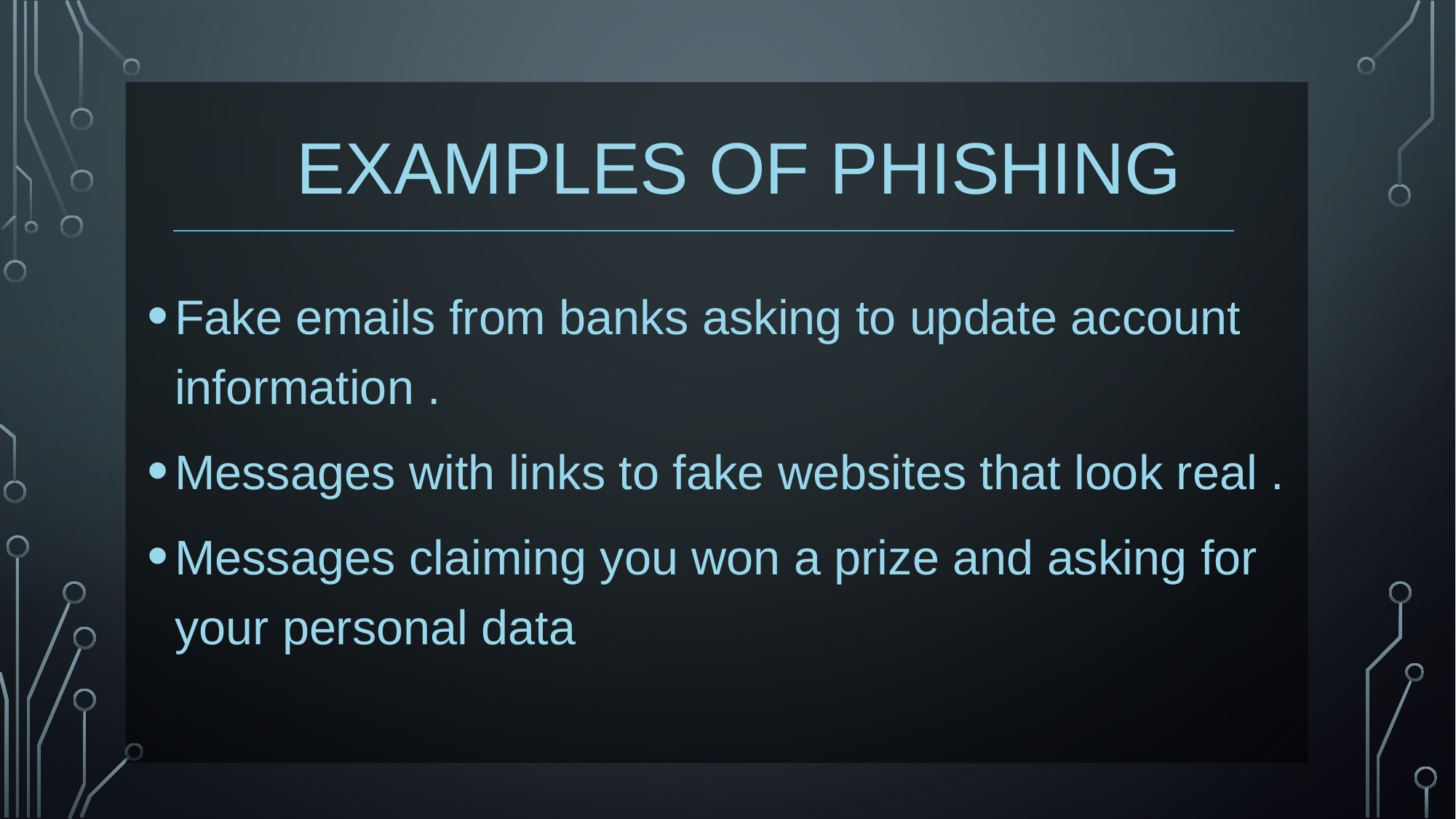

# Examples of phishing
Fake emails from banks asking to update account information .
Messages with links to fake websites that look real .
Messages claiming you won a prize and asking for your personal data